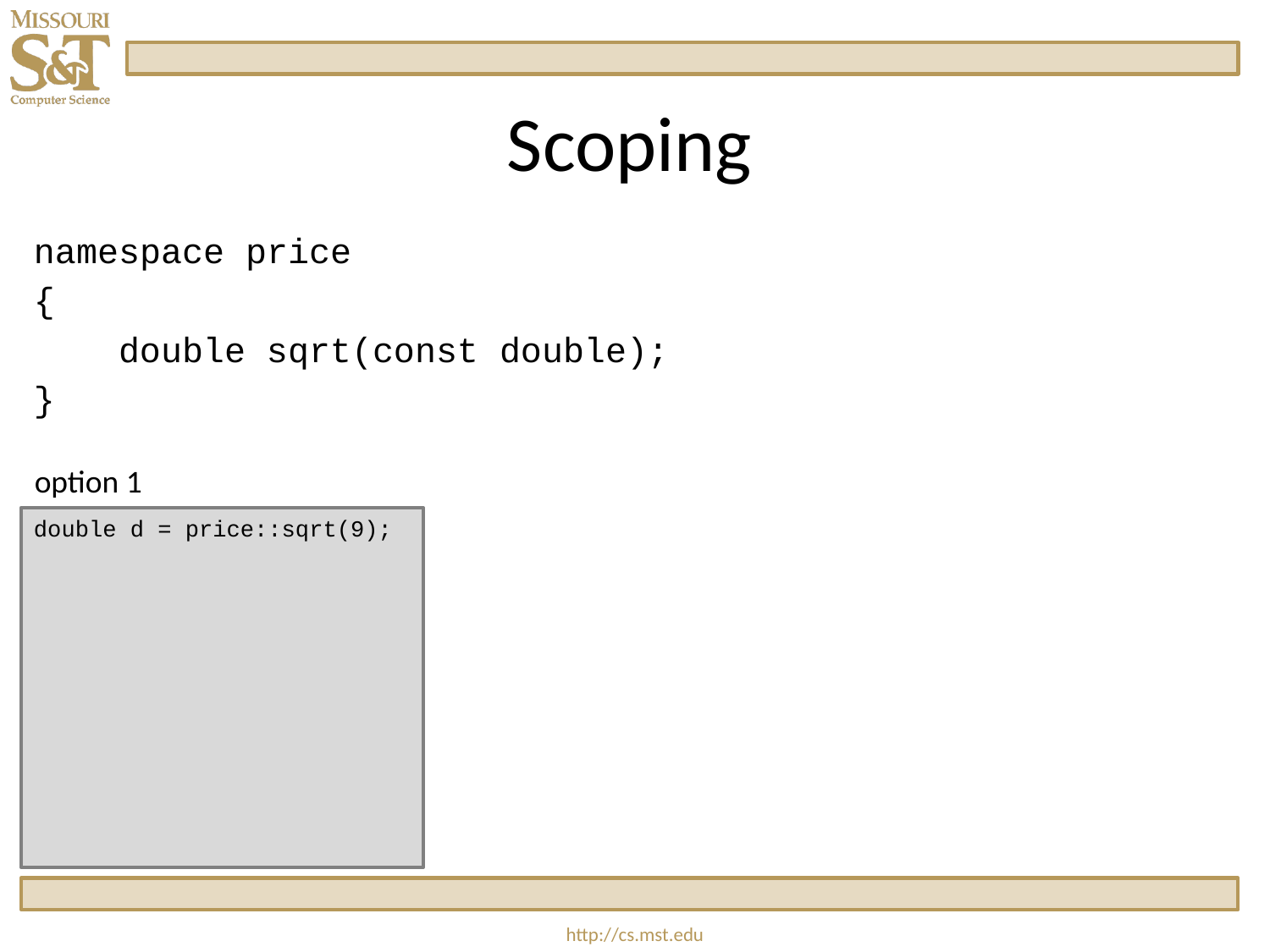

# Scoping
namespace price
{
    double sqrt(const double);
}
option 1

double d = price::sqrt(9);